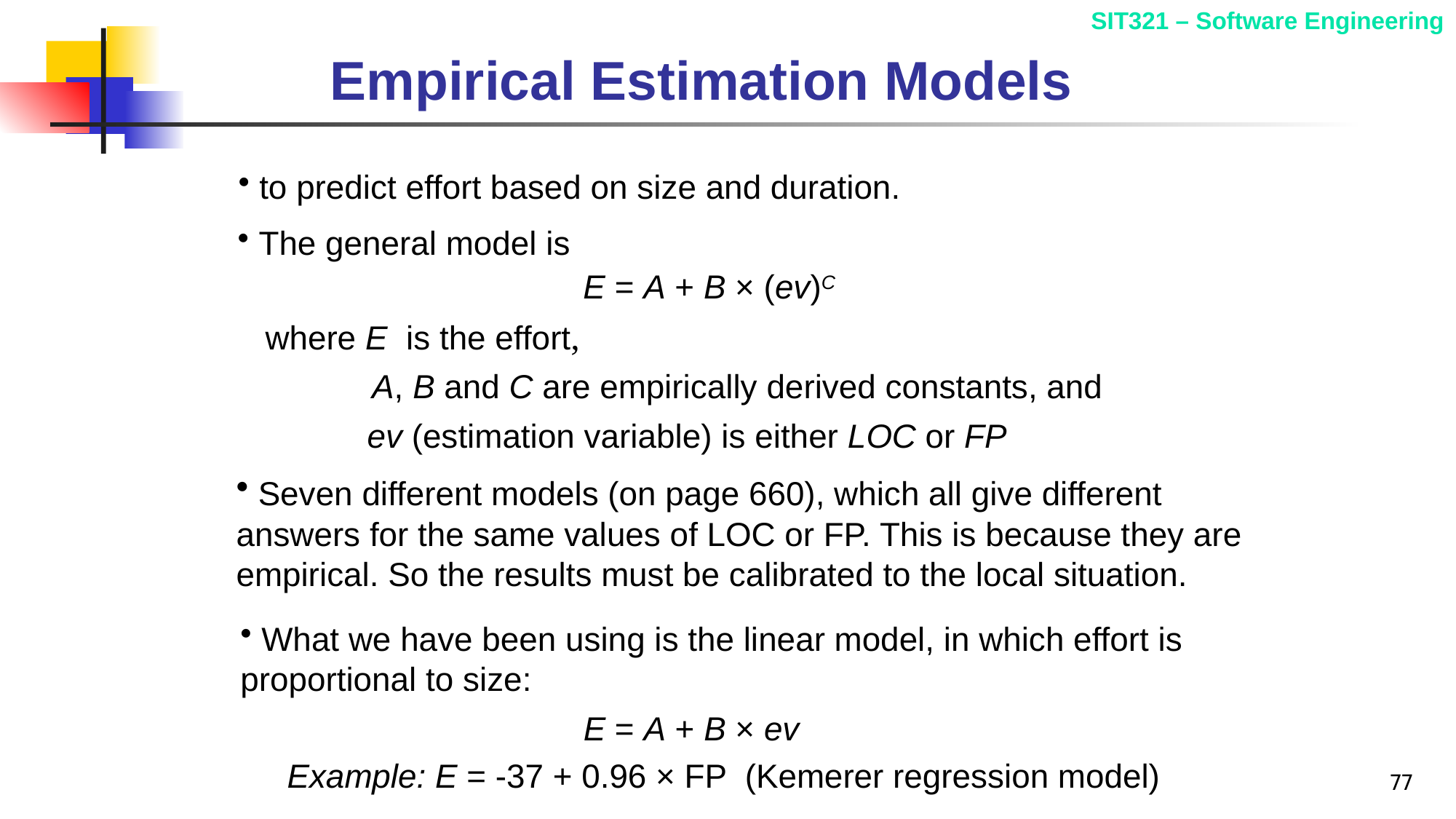

# Empirical Estimation Models
 to predict effort based on size and duration.
 The general model is
E = A + B × (ev)C
where E  is the effort,
 A, B and C are empirically derived constants, and
ev (estimation variable) is either LOC or FP
 Seven different models (on page 660), which all give different answers for the same values of LOC or FP. This is because they are empirical. So the results must be calibrated to the local situation.
 What we have been using is the linear model, in which effort is
proportional to size:
E = A + B × ev
77
Example: E = -37 + 0.96 × FP  (Kemerer regression model)